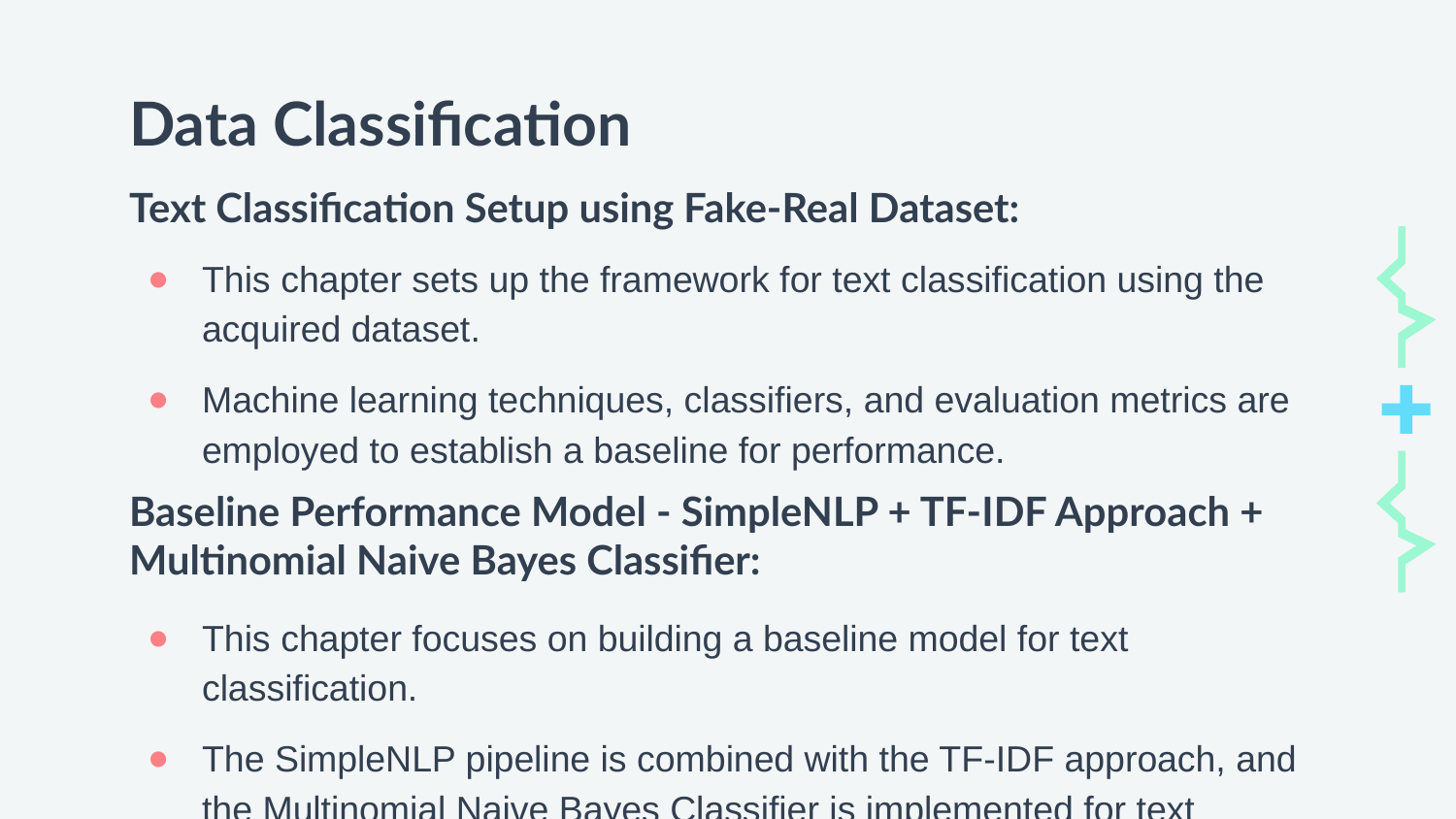

# Data Classification​
Text Classification Setup using Fake-Real Dataset:​
This chapter sets up the framework for text classification using the acquired dataset.​
Machine learning techniques, classifiers, and evaluation metrics are employed to establish a baseline for performance.
Baseline Performance Model - SimpleNLP + TF-IDF Approach + Multinomial Naive Bayes Classifier:​
This chapter focuses on building a baseline model for text classification.​
The SimpleNLP pipeline is combined with the TF-IDF approach, and the Multinomial Naive Bayes Classifier is implemented for text classification.​